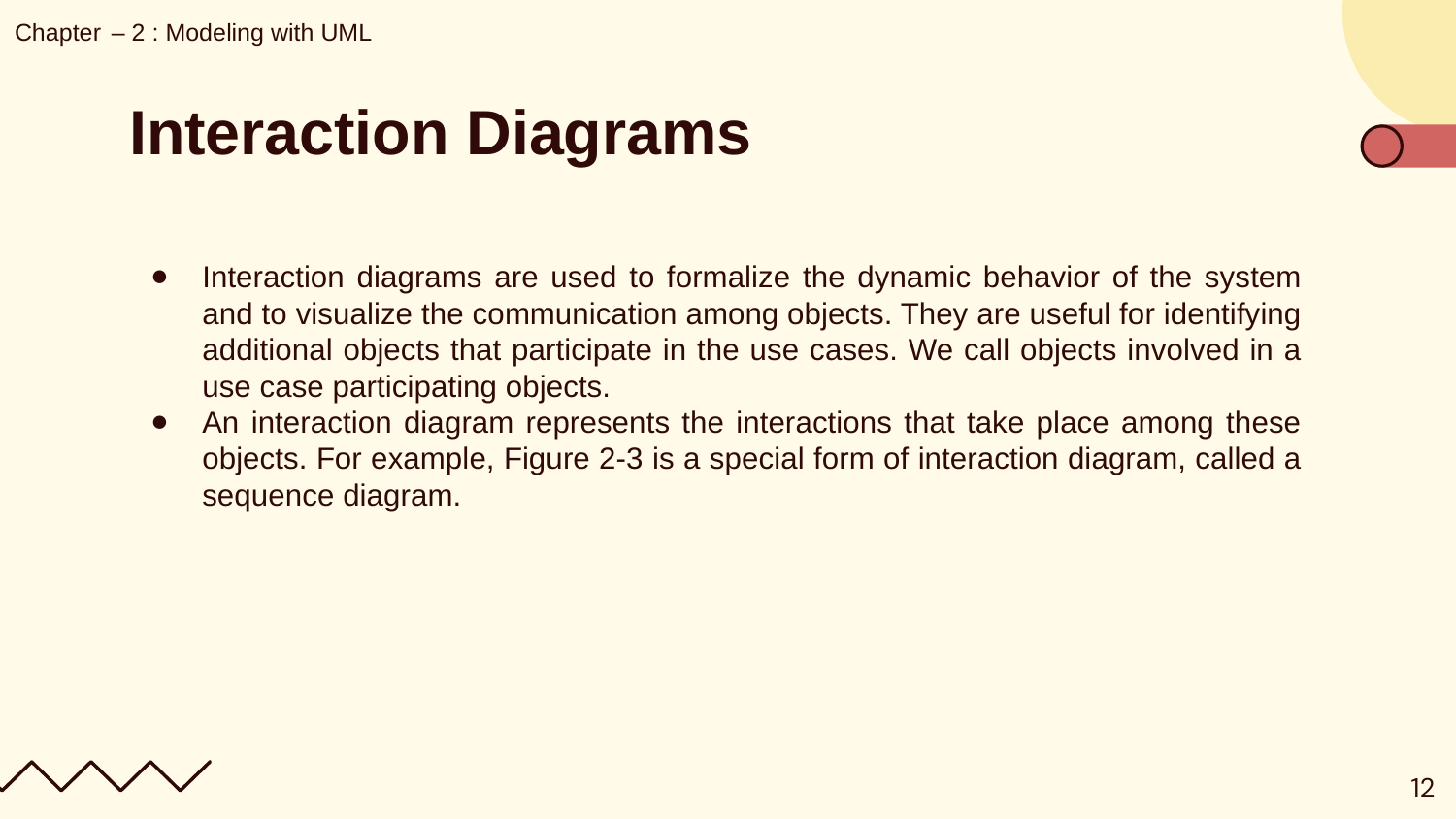

Chapter – 2 : Modeling with UML
# Interaction Diagrams
Interaction diagrams are used to formalize the dynamic behavior of the system and to visualize the communication among objects. They are useful for identifying additional objects that participate in the use cases. We call objects involved in a use case participating objects.
An interaction diagram represents the interactions that take place among these objects. For example, Figure 2-3 is a special form of interaction diagram, called a sequence diagram.
12